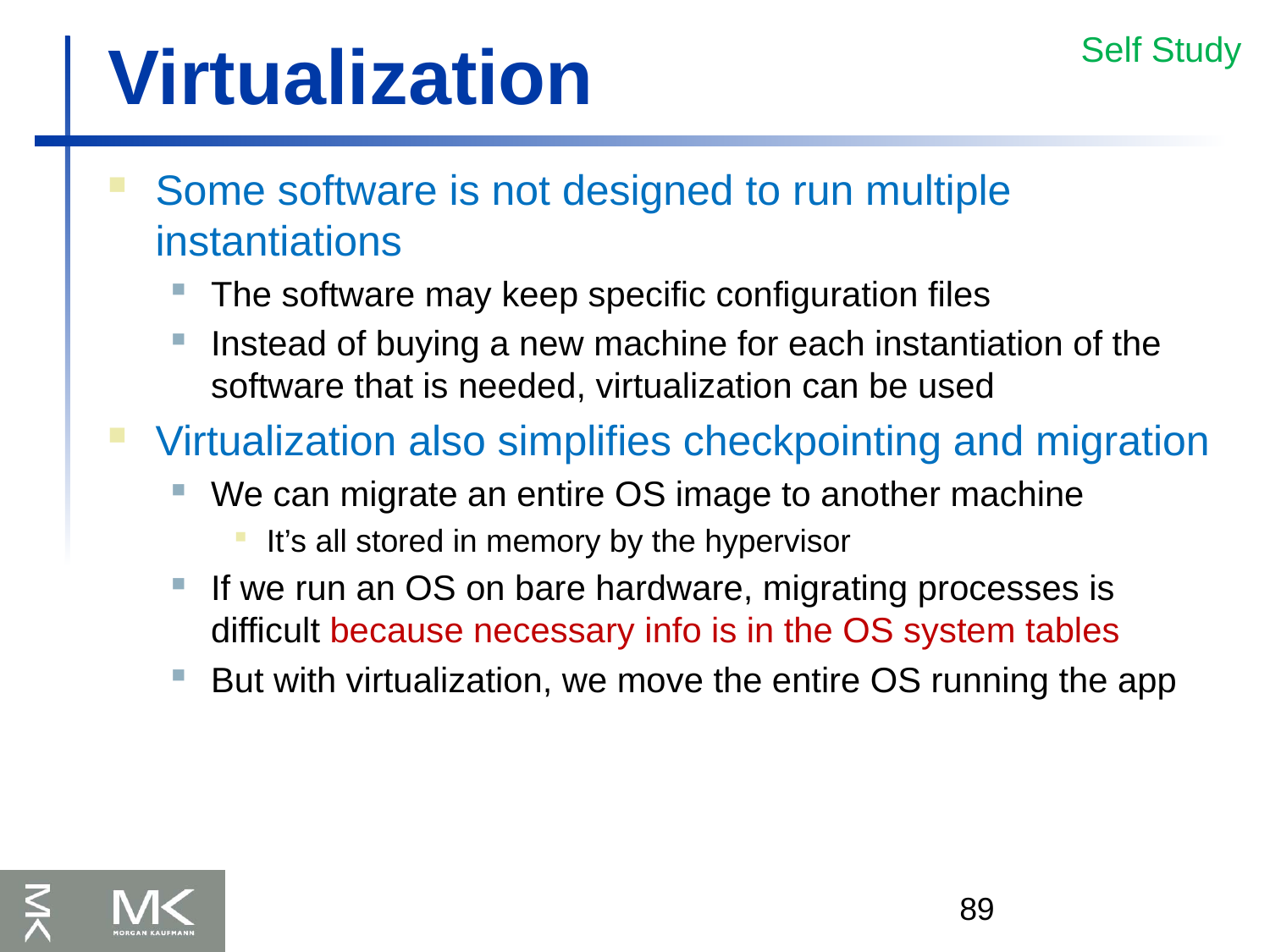

# Virtualization
Self Study
Some software is not designed to run multiple instantiations
The software may keep specific configuration files
Instead of buying a new machine for each instantiation of the software that is needed, virtualization can be used
Virtualization also simplifies checkpointing and migration
We can migrate an entire OS image to another machine
It’s all stored in memory by the hypervisor
If we run an OS on bare hardware, migrating processes is difficult because necessary info is in the OS system tables
But with virtualization, we move the entire OS running the app
89